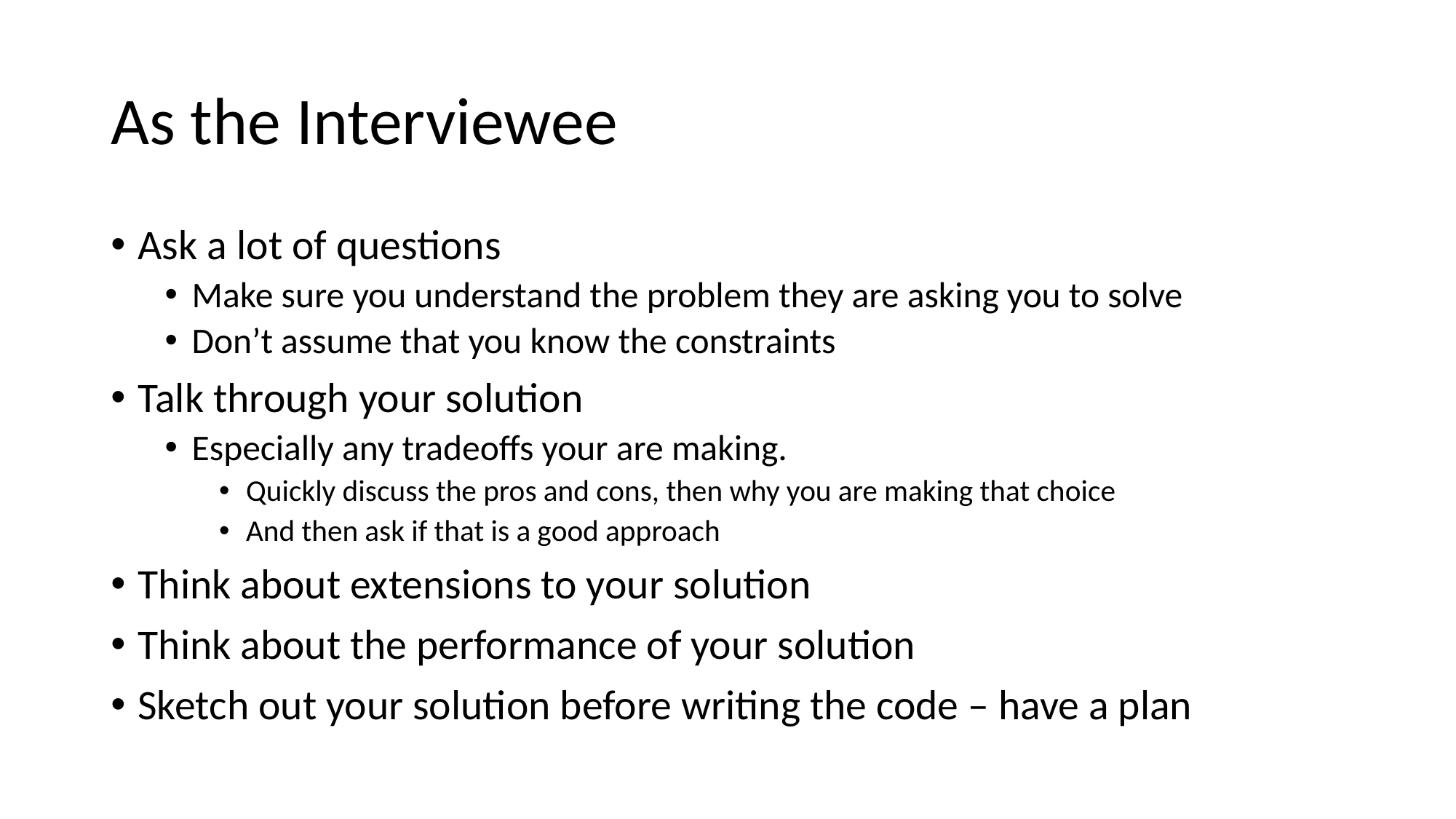

# As the Interviewee
Ask a lot of questions
Make sure you understand the problem they are asking you to solve
Don’t assume that you know the constraints
Talk through your solution
Especially any tradeoffs your are making.
Quickly discuss the pros and cons, then why you are making that choice
And then ask if that is a good approach
Think about extensions to your solution
Think about the performance of your solution
Sketch out your solution before writing the code – have a plan